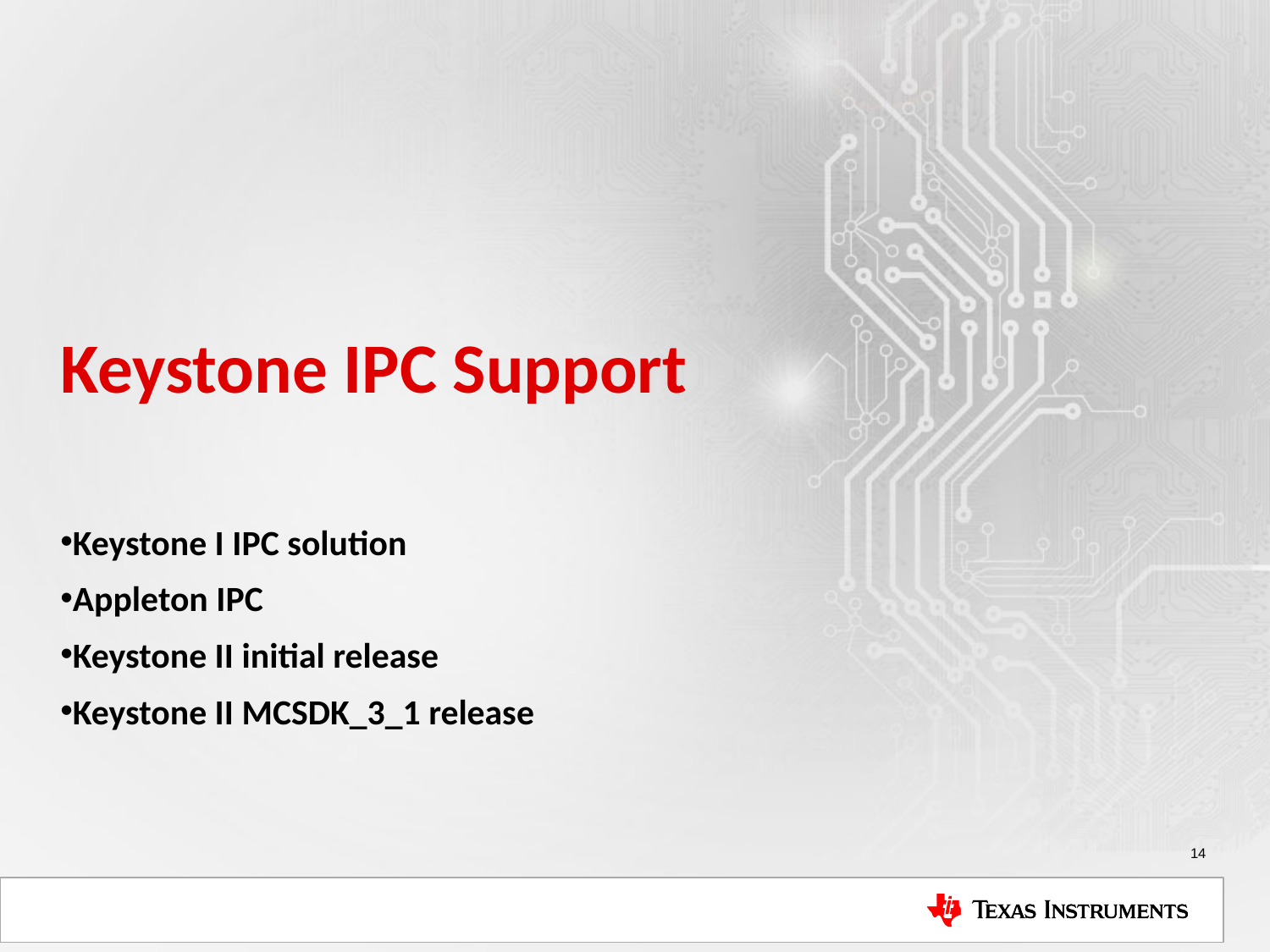

# Keystone IPC Support
Keystone I IPC solution
Appleton IPC
Keystone II initial release
Keystone II MCSDK_3_1 release

14